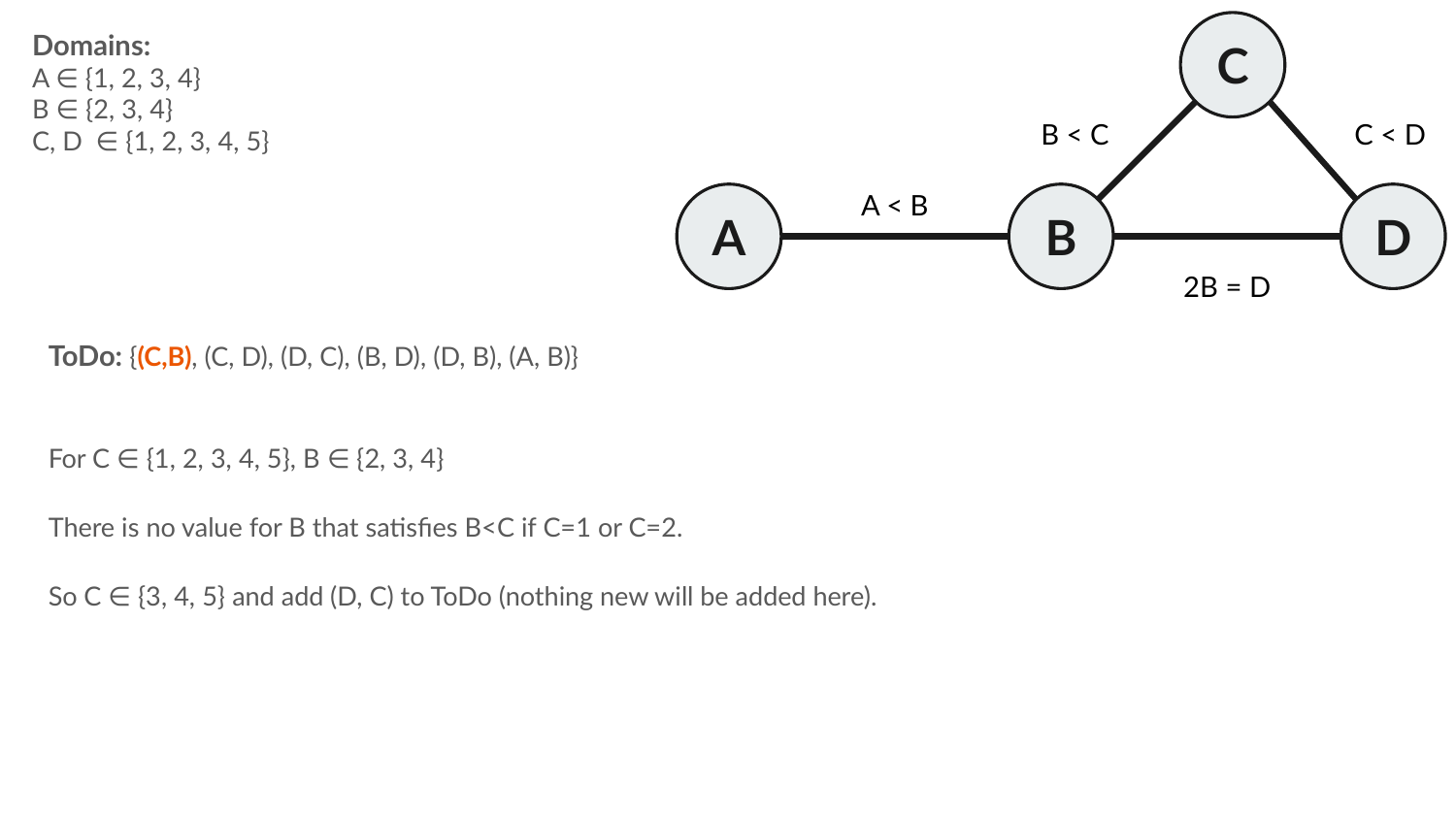

Domains:
A ∈ {1, 2, 3, 4}
B ∈ {2, 3, 4}
C, D  ∈ {1, 2, 3, 4, 5}
C
B < C
C < D
A < B
A
B
D
2B = D
ToDo: {(C,B), (C, D), (D, C), (B, D), (D, B), (A, B)}
For C ∈ {1, 2, 3, 4, 5}, B ∈ {2, 3, 4}
There is no value for B that satisfies B<C if C=1 or C=2.
So C ∈ {3, 4, 5} and add (D, C) to ToDo (nothing new will be added here).